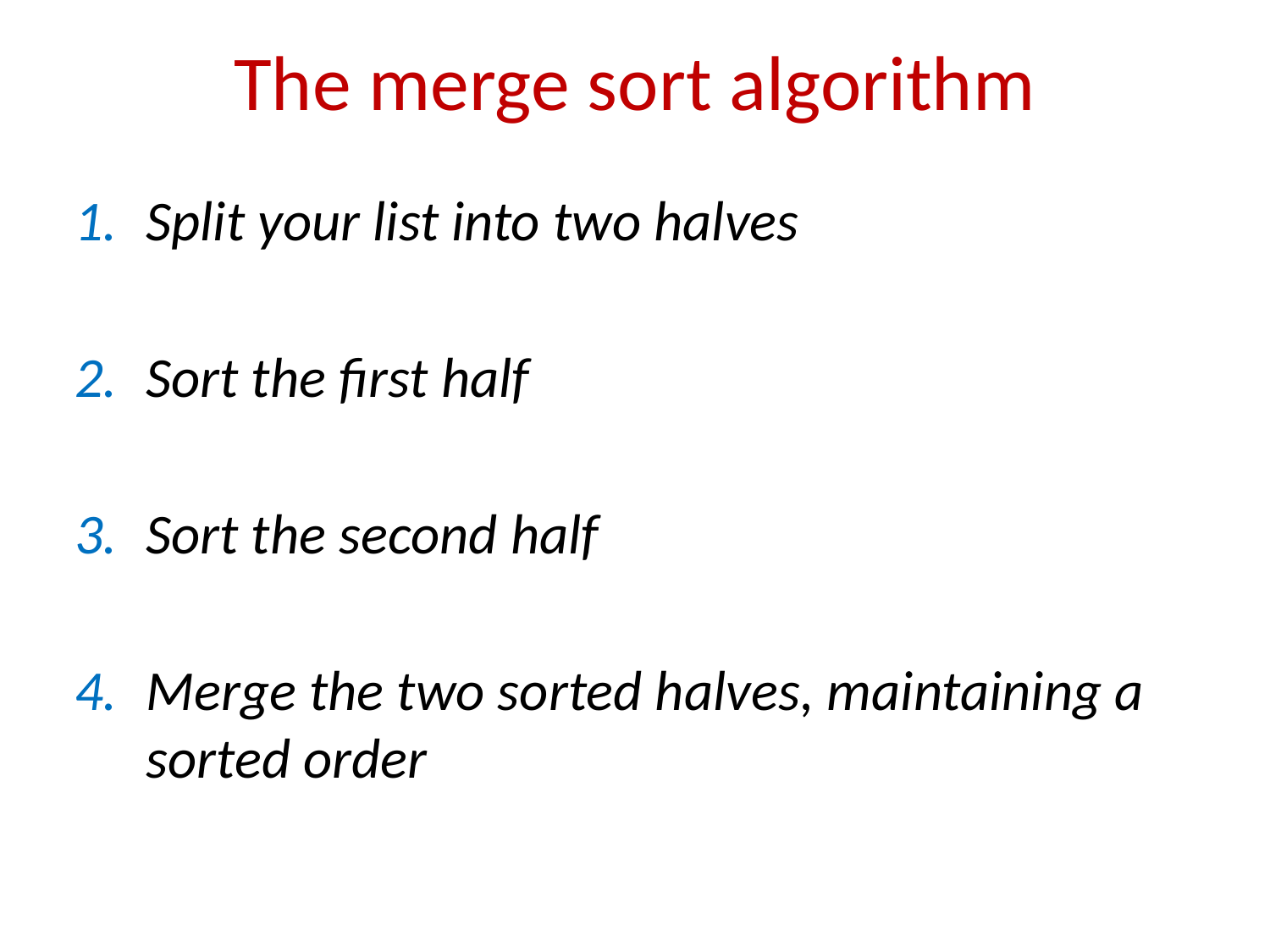

The merge sort algorithm
Split your list into two halves

Sort the first half

Sort the second half

Merge the two sorted halves, maintaining a sorted order